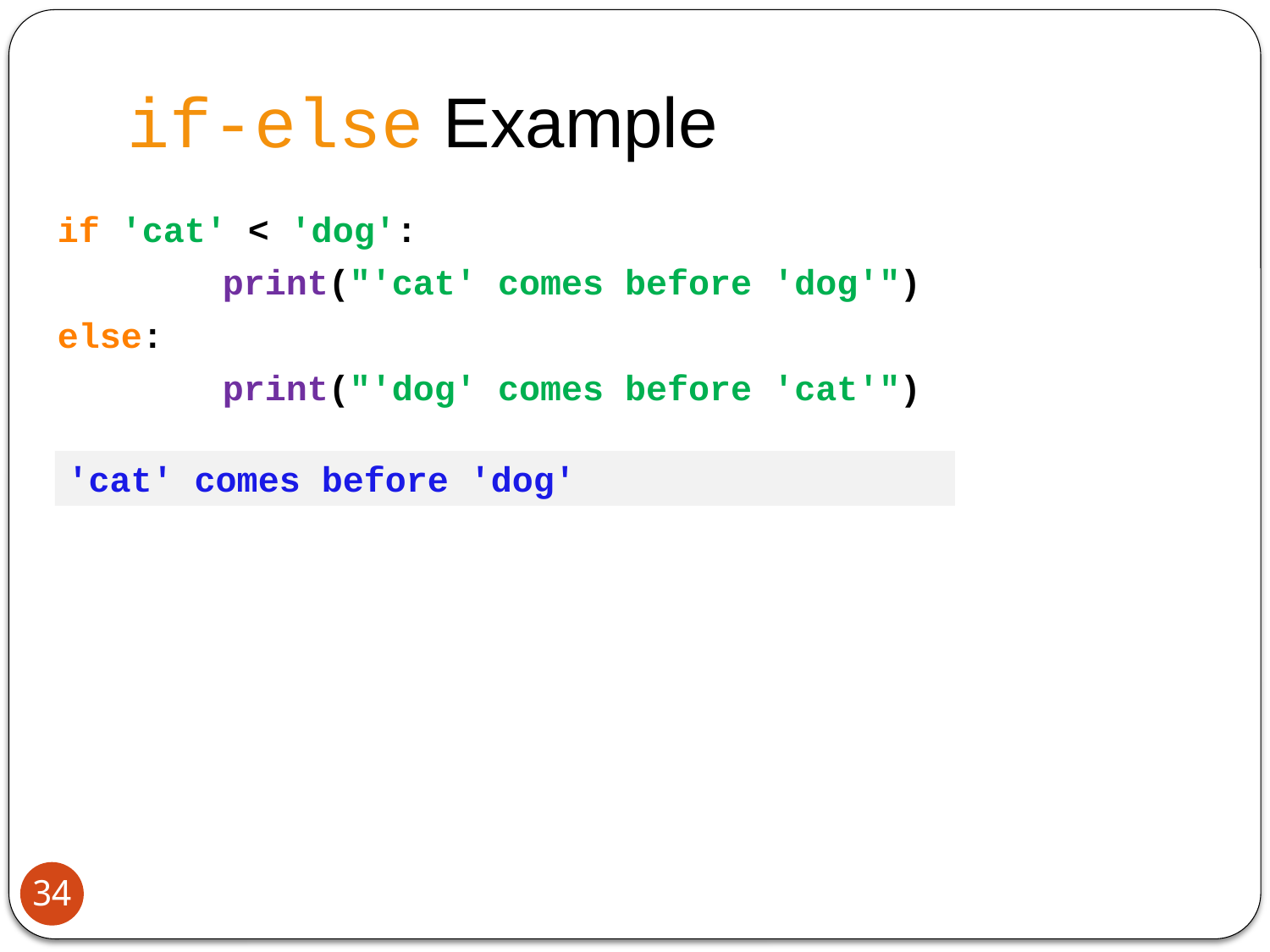

# if-else Example
if 'cat' < 'dog':
		print("'cat' comes before 'dog'")
else:
		print("'dog' comes before 'cat'")

'cat' comes before 'dog'
34